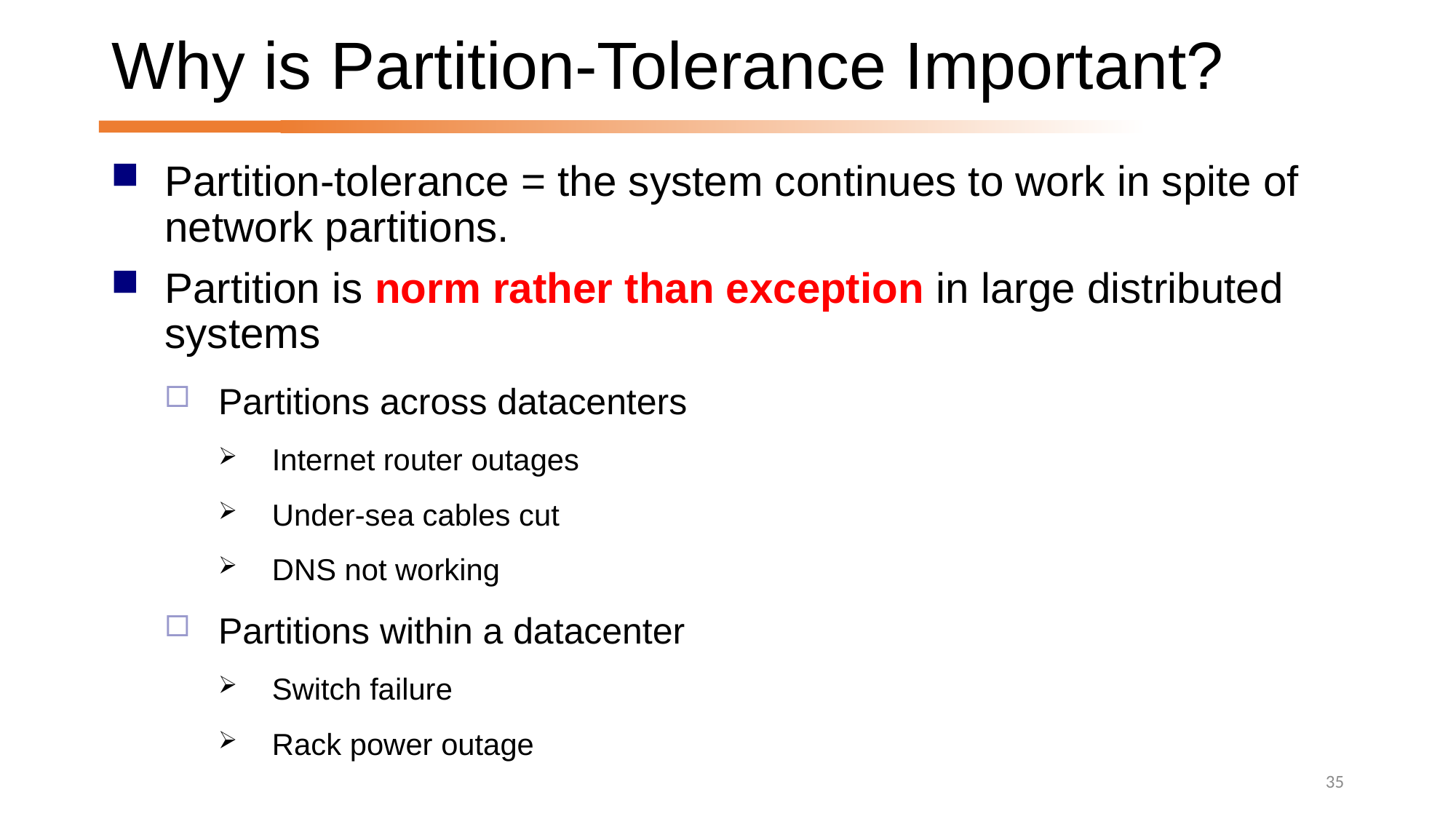

# Why is Partition-Tolerance Important?
Partition-tolerance = the system continues to work in spite of network partitions.
Partition is norm rather than exception in large distributed systems
Partitions across datacenters
Internet router outages
Under-sea cables cut
DNS not working
Partitions within a datacenter
Switch failure
Rack power outage
35